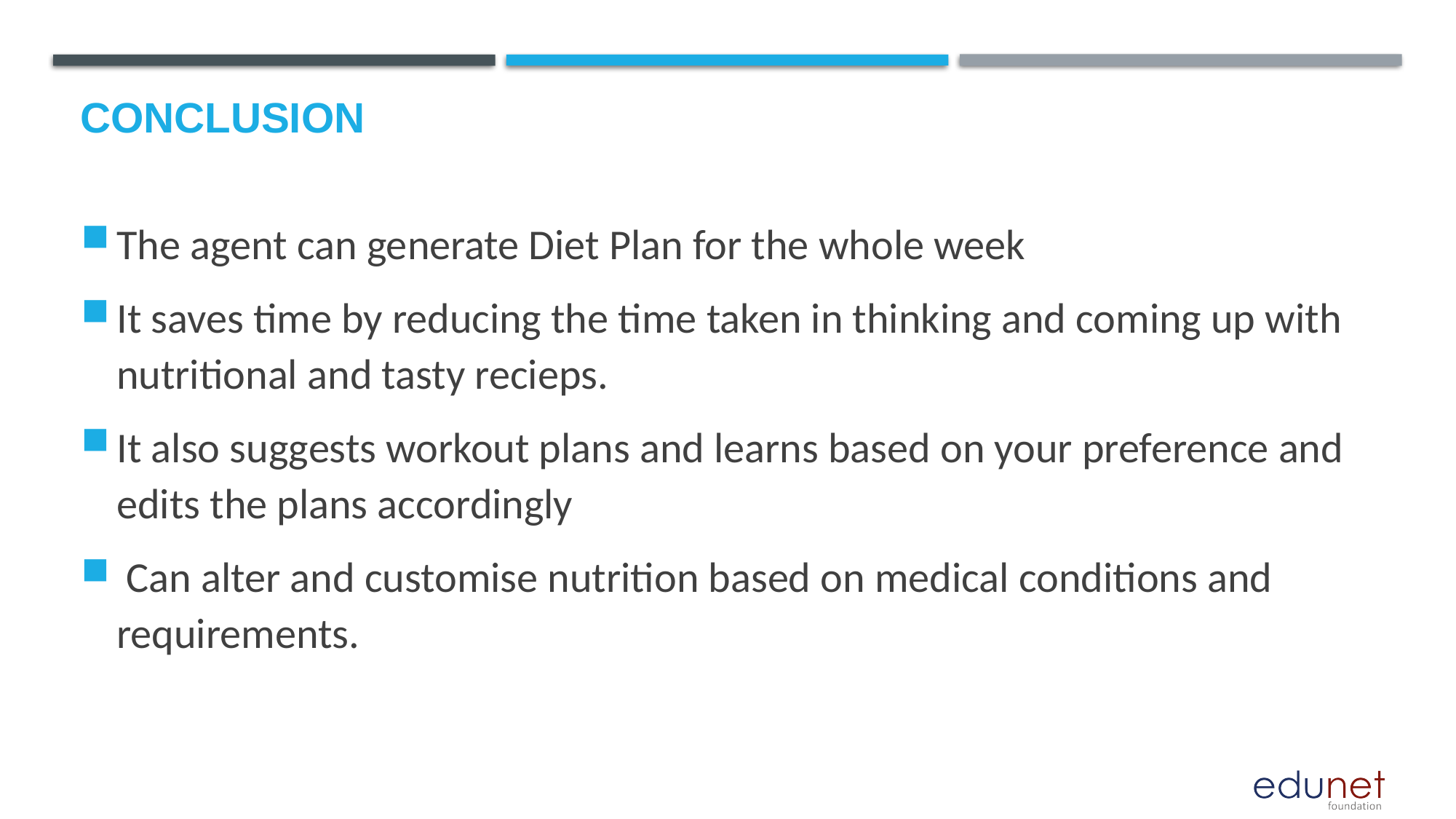

# Conclusion
The agent can generate Diet Plan for the whole week
It saves time by reducing the time taken in thinking and coming up with nutritional and tasty recieps.
It also suggests workout plans and learns based on your preference and edits the plans accordingly
 Can alter and customise nutrition based on medical conditions and requirements.